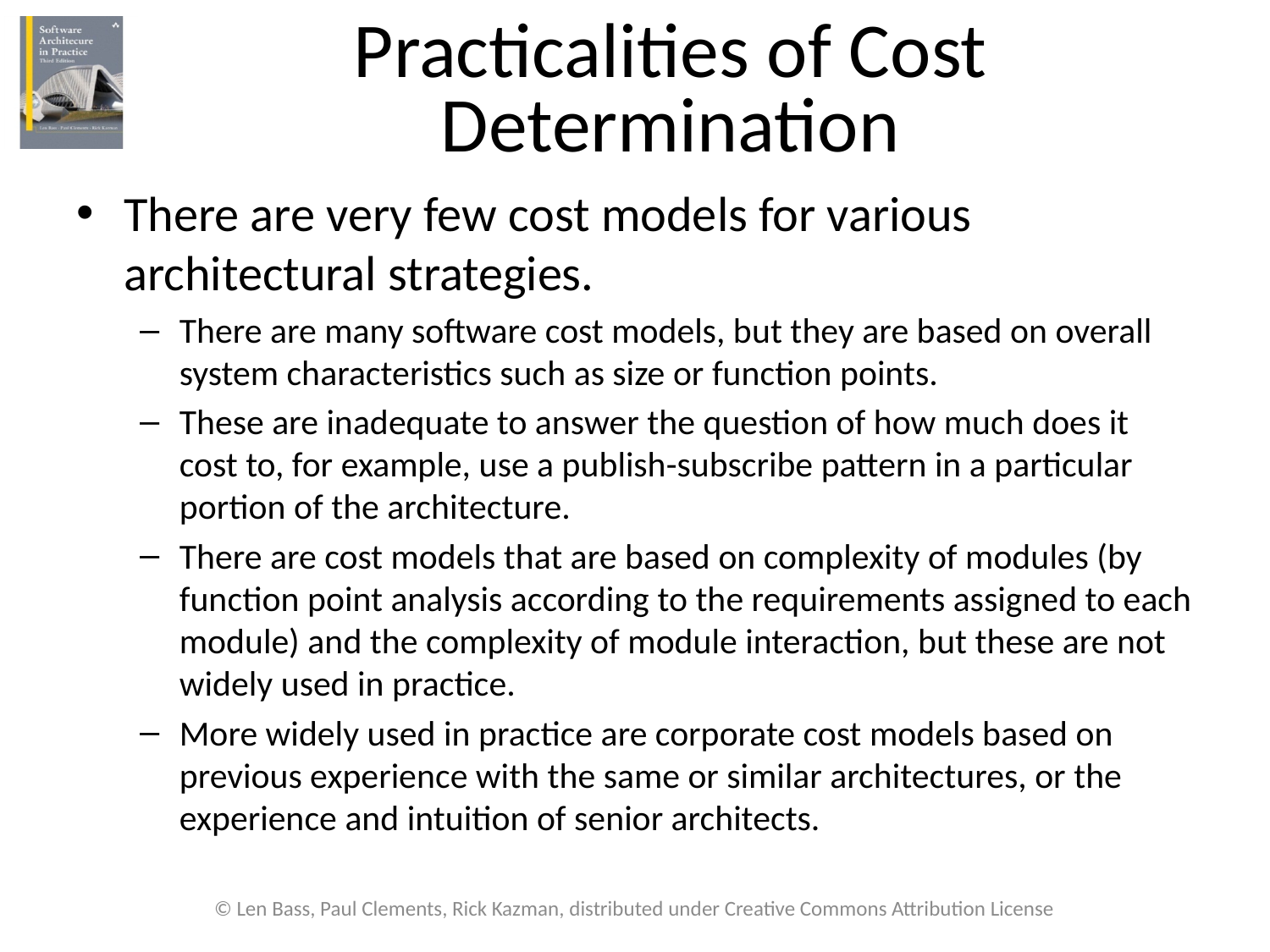

# Practicalities of Cost Determination
There are very few cost models for various architectural strategies.
There are many software cost models, but they are based on overall system characteristics such as size or function points.
These are inadequate to answer the question of how much does it cost to, for example, use a publish-subscribe pattern in a particular portion of the architecture.
There are cost models that are based on complexity of modules (by function point analysis according to the requirements assigned to each module) and the complexity of module interaction, but these are not widely used in practice.
More widely used in practice are corporate cost models based on previous experience with the same or similar architectures, or the experience and intuition of senior architects.
© Len Bass, Paul Clements, Rick Kazman, distributed under Creative Commons Attribution License